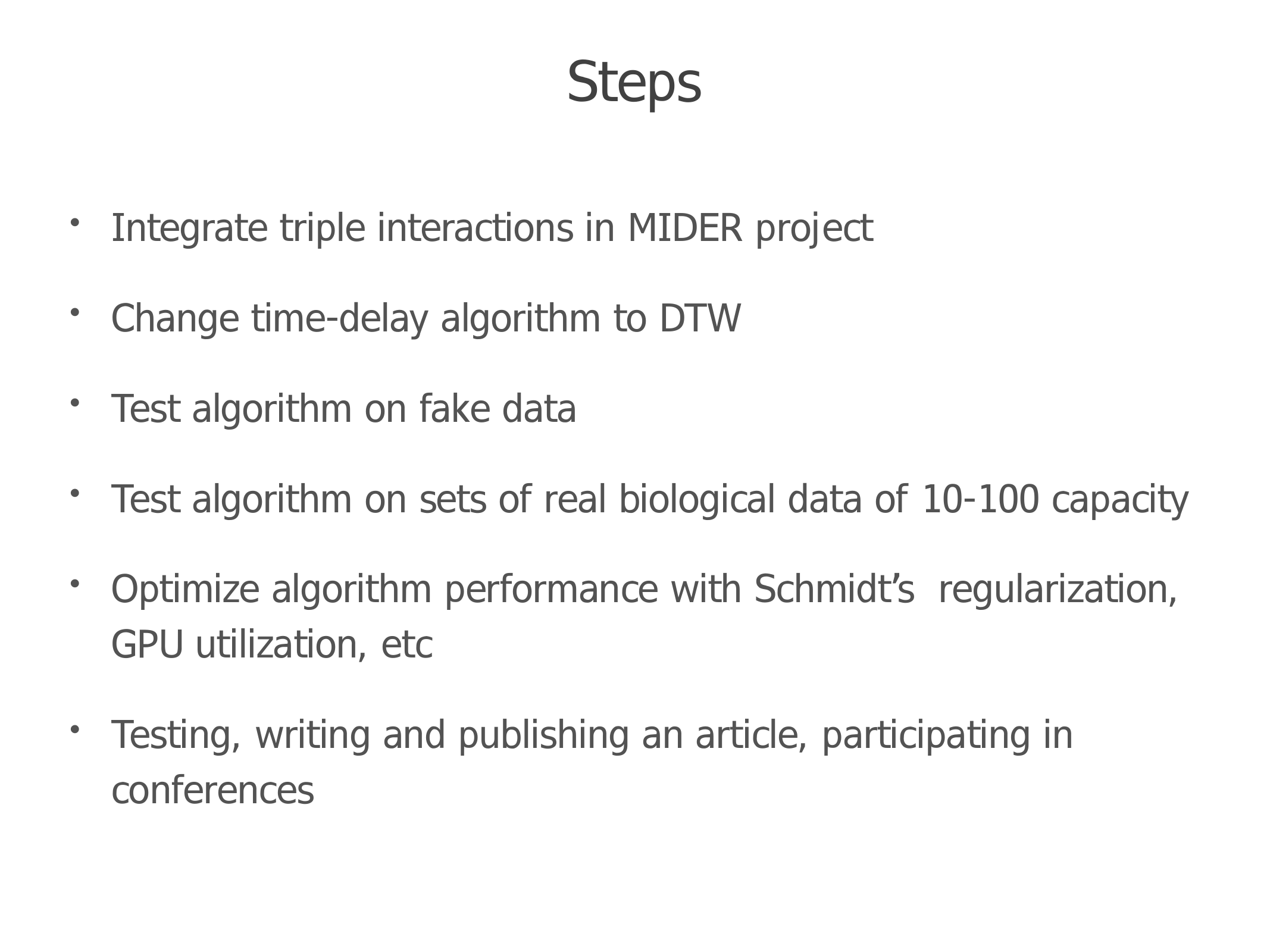

Steps
Integrate triple interactions in MIDER project
Change time-delay algorithm to DTW
Test algorithm on fake data
Test algorithm on sets of real biological data of 10-100 capacity
Optimize algorithm performance with Schmidt’s  regularization, GPU utilization, etc
Testing, writing and publishing an article, participating in conferences